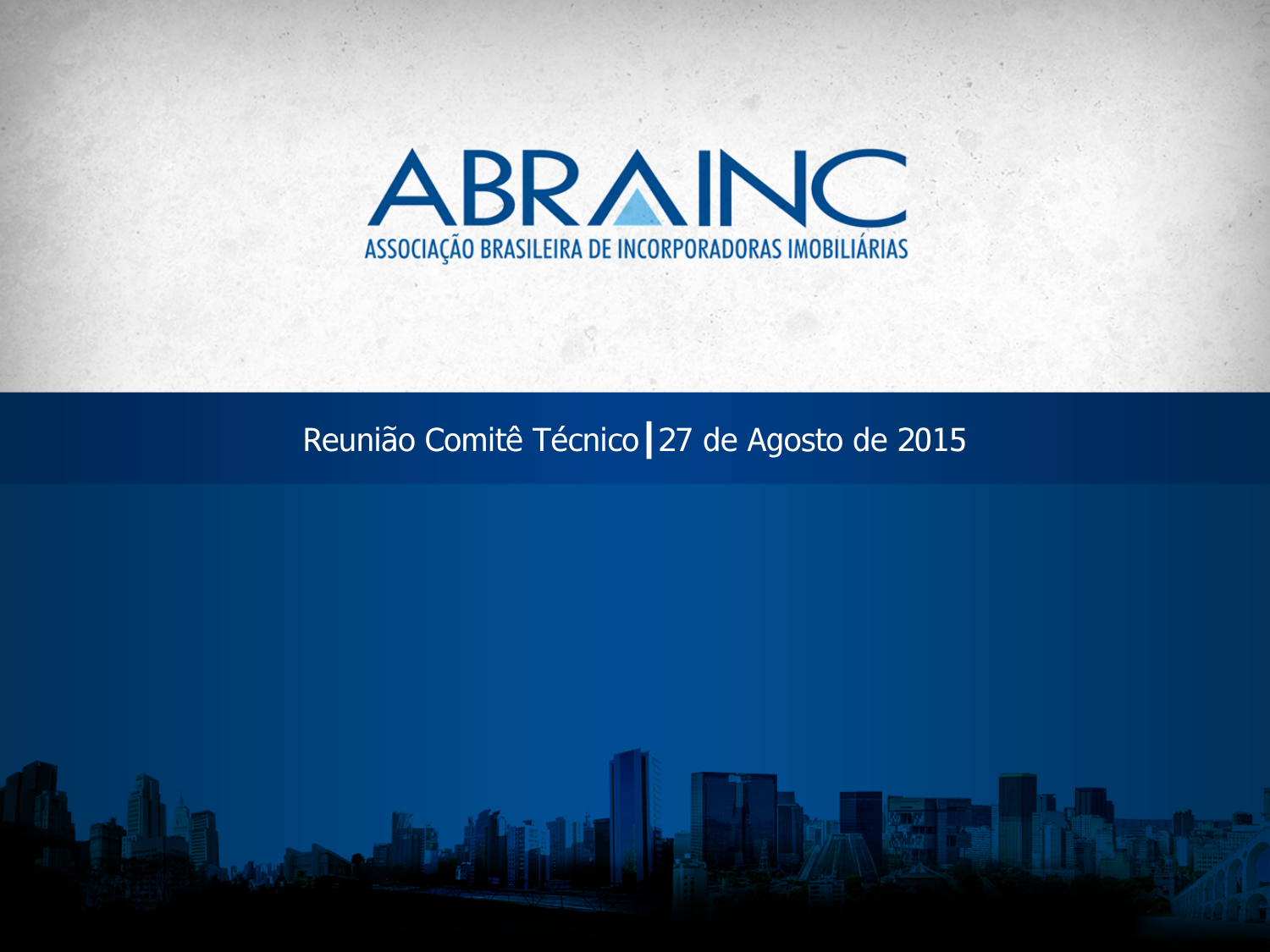

Reunião Comitê Técnico┃27 de Agosto de 2015